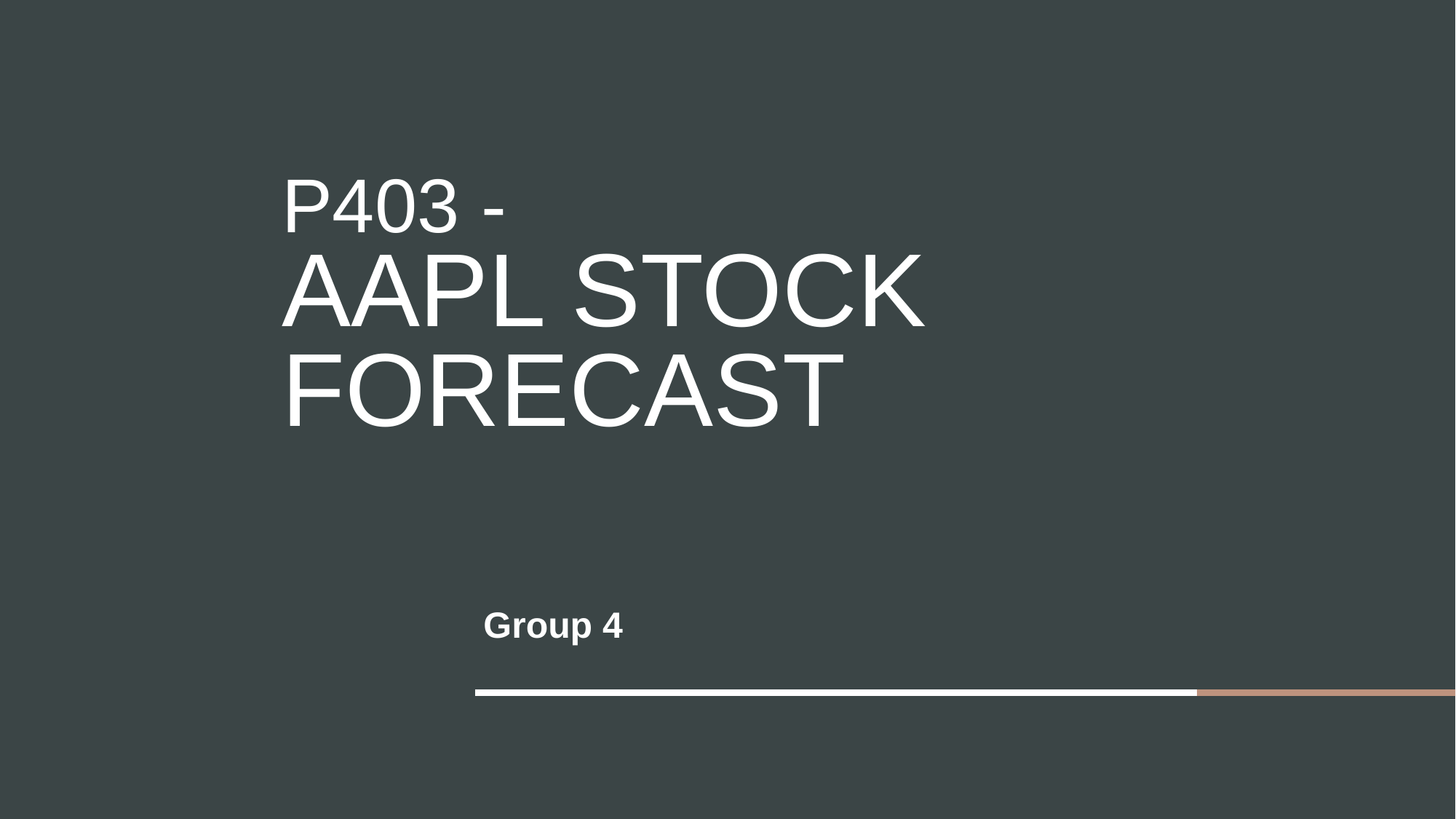

# P403 - AAPL Stock Forecast
Group 4